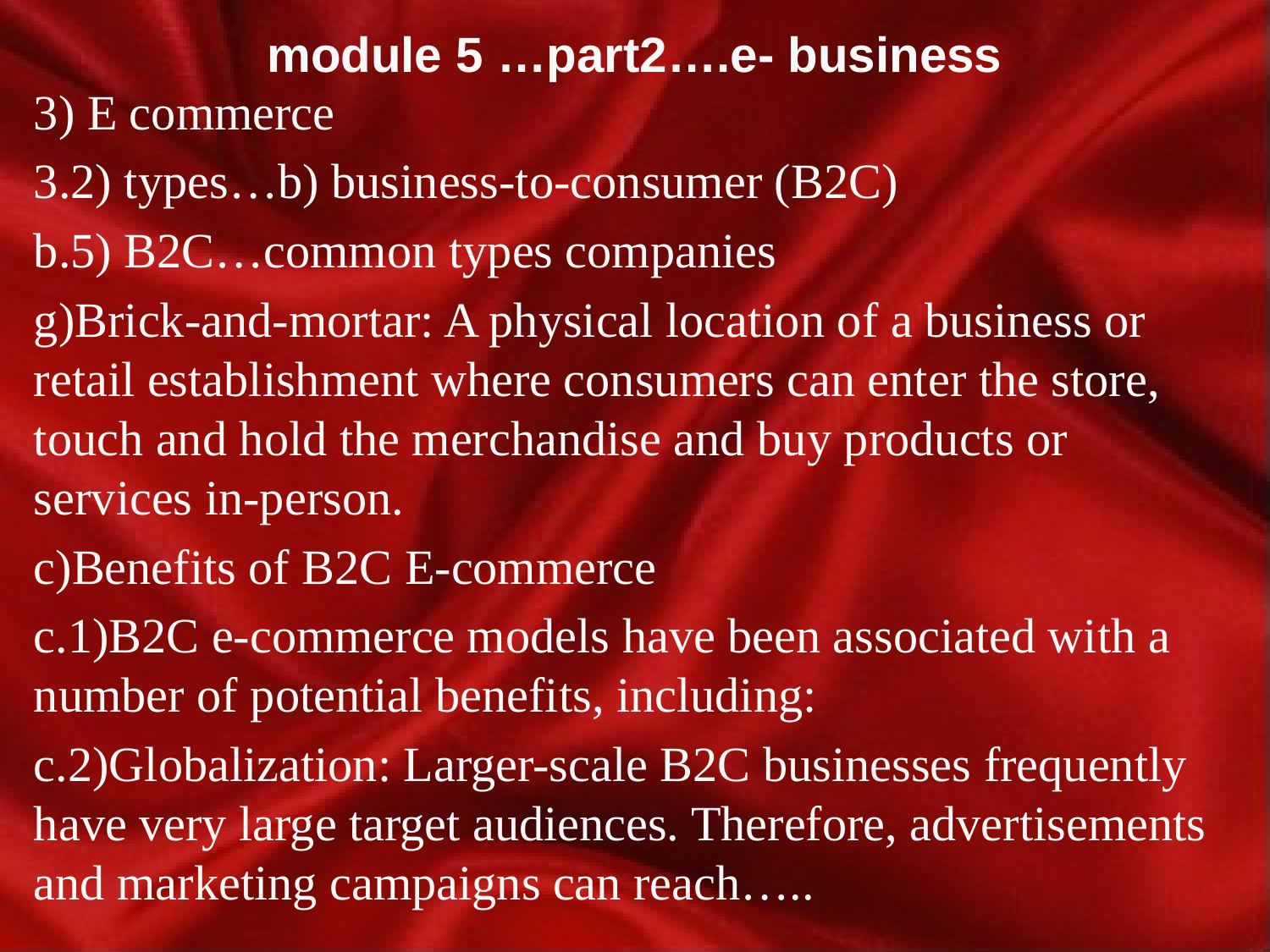

# module 5 …part2….e- business
3) E commerce
3.2) types…b) business-to-consumer (B2C)
b.5) B2C…common types companies
g)Brick-and-mortar: A physical location of a business or retail establishment where consumers can enter the store, touch and hold the merchandise and buy products or services in-person.
c)Benefits of B2C E-commerce
c.1)B2C e-commerce models have been associated with a number of potential benefits, including:
c.2)Globalization: Larger-scale B2C businesses frequently have very large target audiences. Therefore, advertisements and marketing campaigns can reach…..